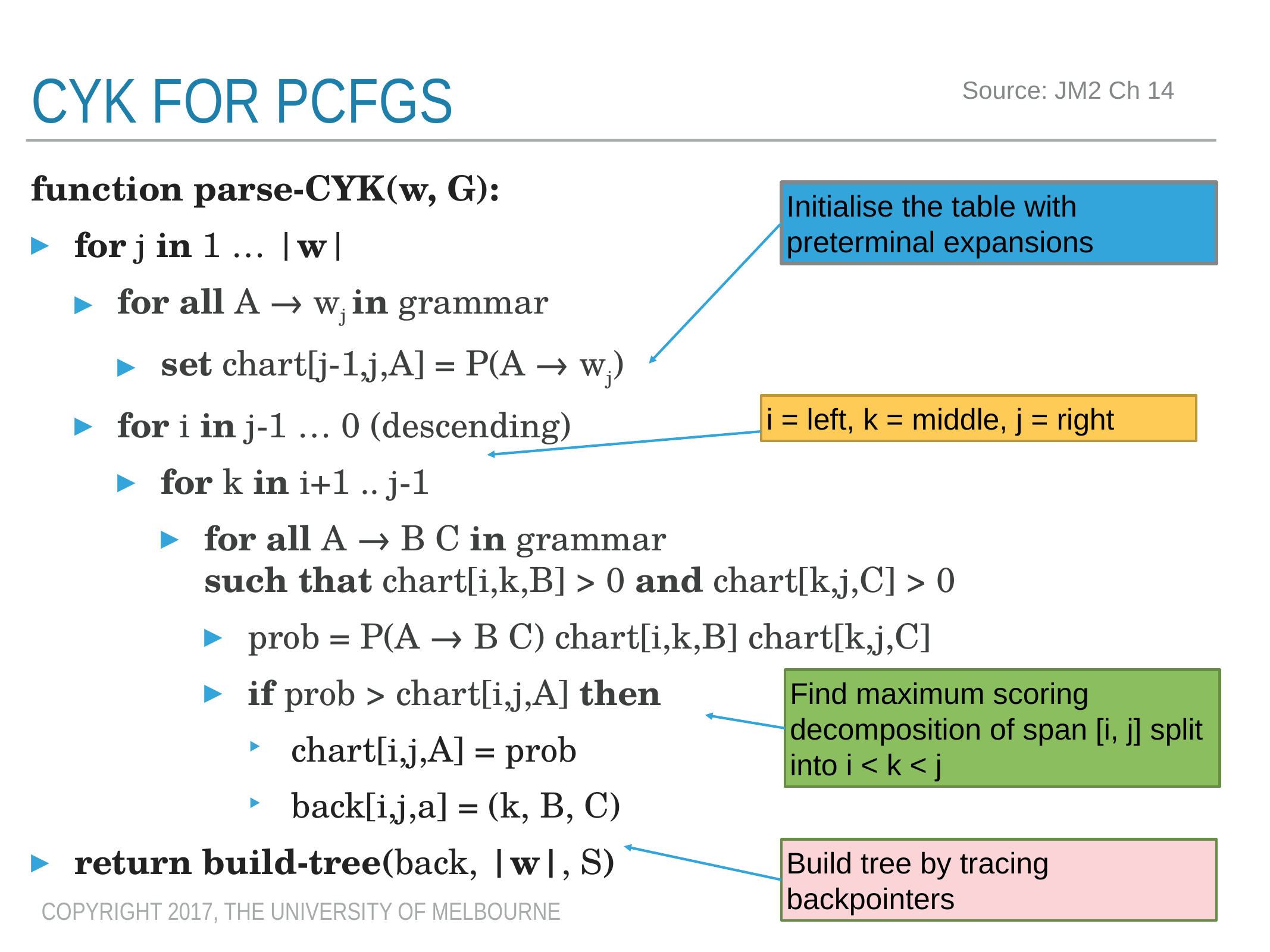

# CYK for PCFGS
Source: JM2 Ch 14
function parse-CYK(w, G):
for j in 1 … |w|
for all A → wj in grammar
set chart[j-1,j,A] = P(A → wj)
for i in j-1 … 0 (descending)
for k in i+1 .. j-1
for all A → B C in grammar
such that chart[i,k,B] > 0 and chart[k,j,C] > 0
prob = P(A → B C) chart[i,k,B] chart[k,j,C]
if prob > chart[i,j,A] then
chart[i,j,A] = prob
back[i,j,a] = (k, B, C)
return build-tree(back, |w|, S)
Initialise the table with preterminal expansions
i = left, k = middle, j = right
Find maximum scoring decomposition of span [i, j] split into i < k < j
Build tree by tracing backpointers